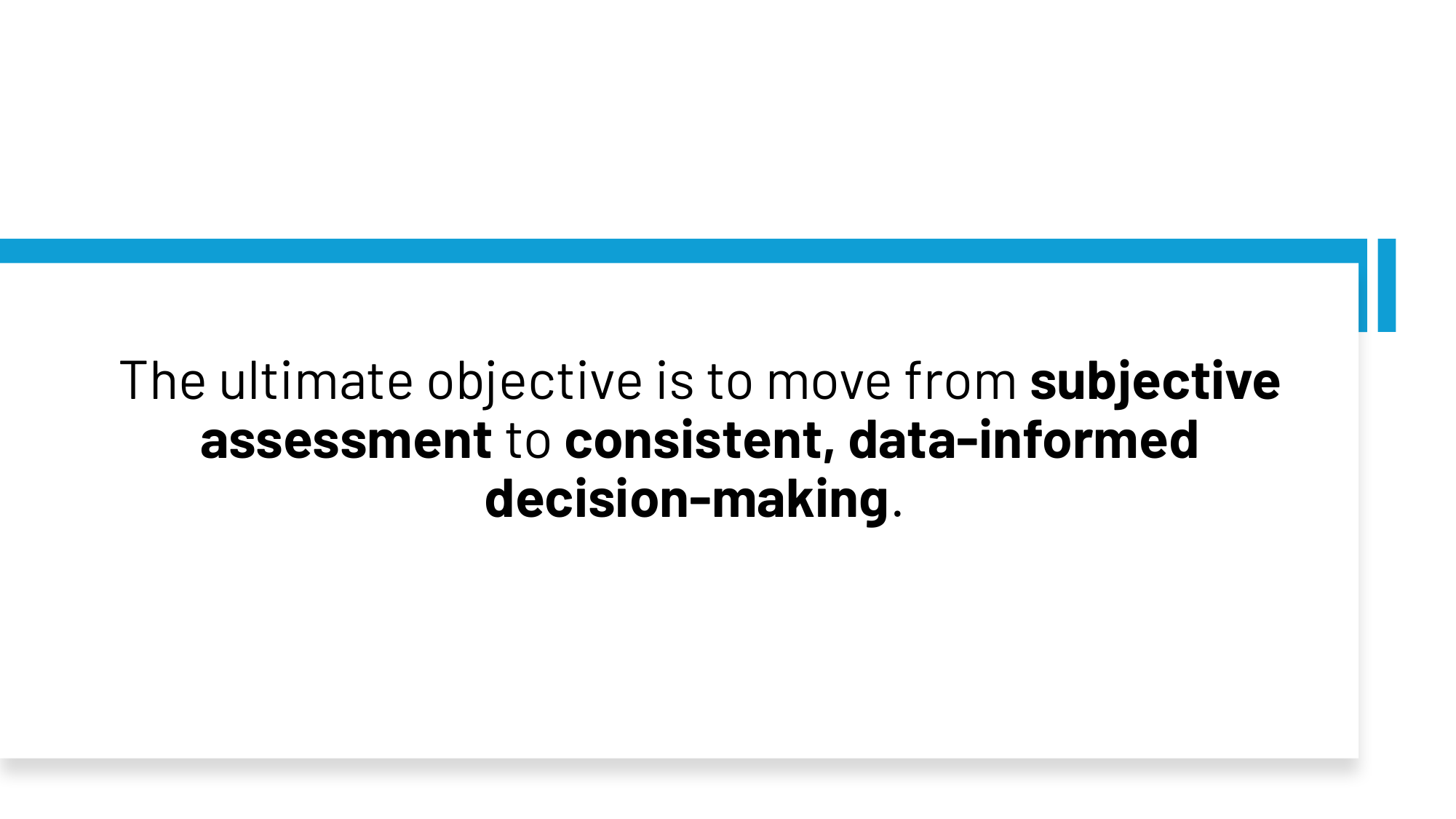

The ultimate objective is to move from subjective assessment to consistent, data-informed decision-making.